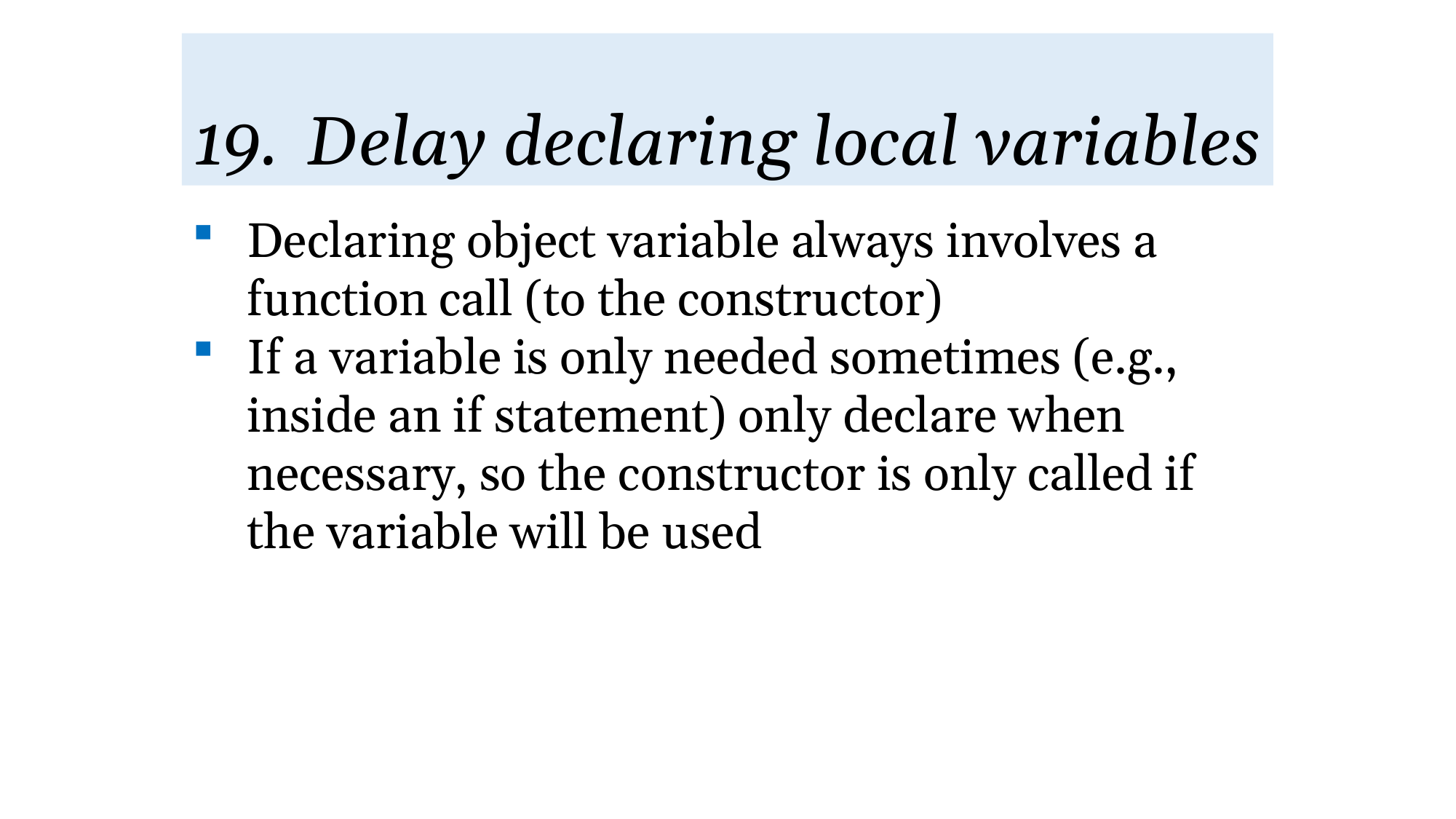

# Delay declaring local variables
Declaring object variable always involves a function call (to the constructor)
If a variable is only needed sometimes (e.g., inside an if statement) only declare when necessary, so the constructor is only called if the variable will be used